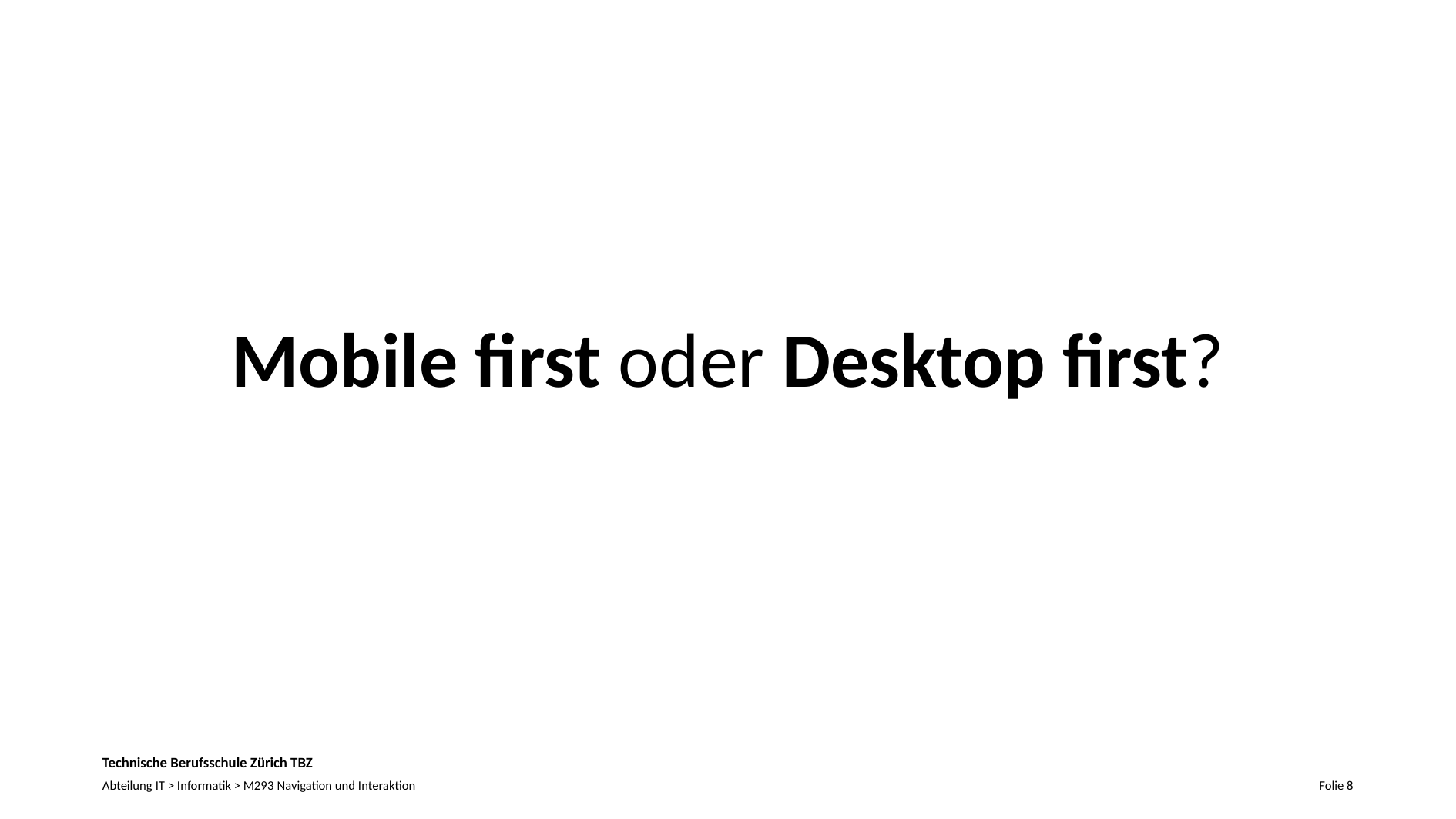

# Mobile first oder Desktop first?
Folie 8
Abteilung IT > Informatik > M293 Navigation und Interaktion